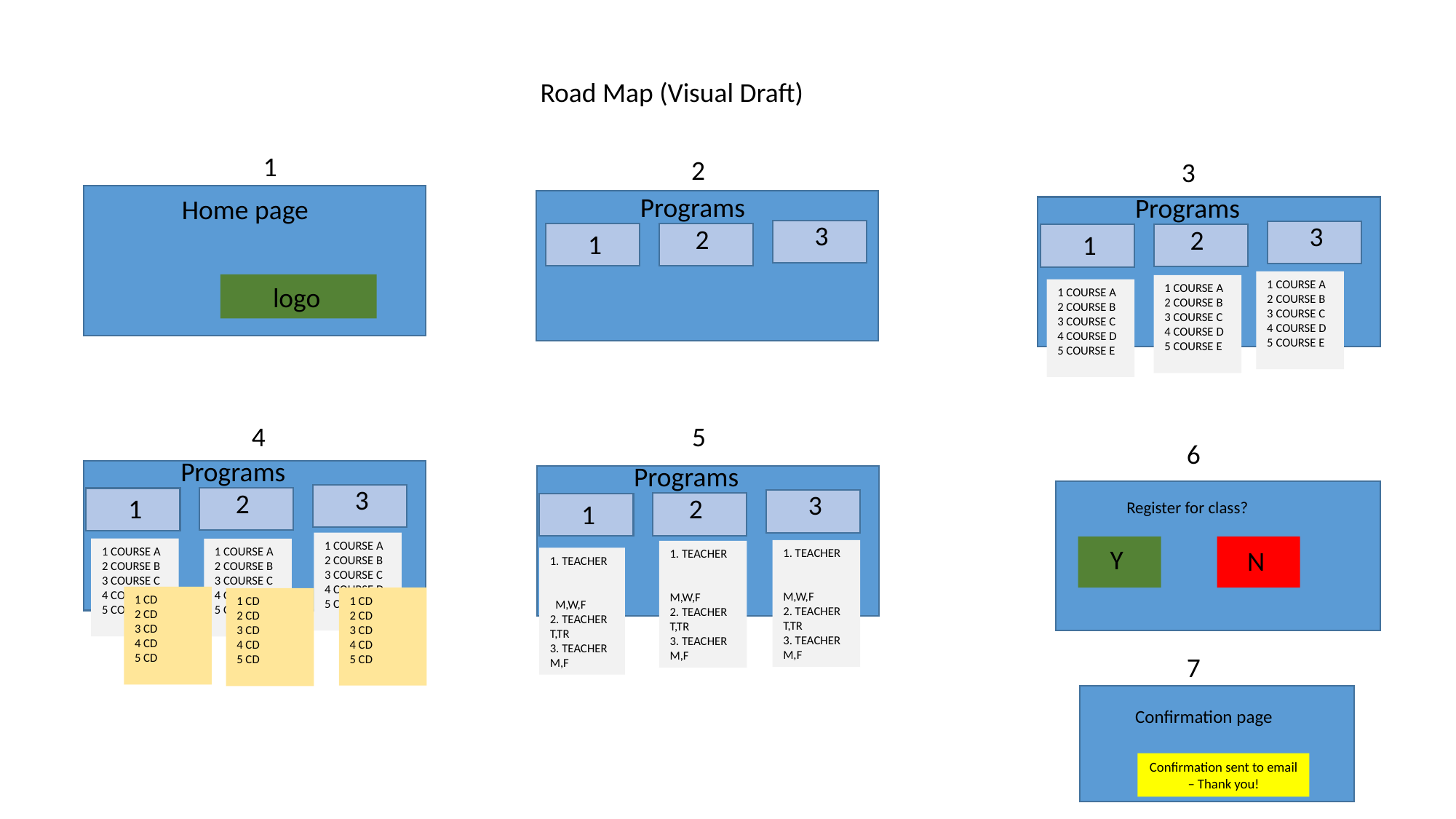

# Road Map (Visual Draft)
1
2
3
Programs
Programs

Home page

3
3
2
2

1
1

1 COURSE A
2 COURSE B
3 COURSE C
4 COURSE D
5 COURSE E

1 COURSE A
2 COURSE B
3 COURSE C
4 COURSE D
5 COURSE E

logo
1 COURSE A
2 COURSE B
3 COURSE C
4 COURSE D
5 COURSE E

4
5
6
Programs
Programs

3
2

3

2
1

1
Register for class?

1 COURSE A
2 COURSE B
3 COURSE C
4 COURSE D
5 COURSE E

Y
1 COURSE A
2 COURSE B
3 COURSE C
4 COURSE D
5 COURSE E

N
1 COURSE A
2 COURSE B
3 COURSE C
4 COURSE D
5 COURSE E

1. TEACHER                                                     M,W,F
2. TEACHER
T,TR
3. TEACHER
M,F
1. TEACHER                                                     M,W,F
2. TEACHER
T,TR
3. TEACHER
M,F
1. TEACHER                                                     M,W,F
2. TEACHER
T,TR
3. TEACHER
M,F
1 CD
2 CD
3 CD
4 CD
5 CD

1 CD
2 CD
3 CD
4 CD
5 CD

1 CD
2 CD
3 CD
4 CD
5 CD

7

Confirmation page
Confirmation sent to email – Thank you!